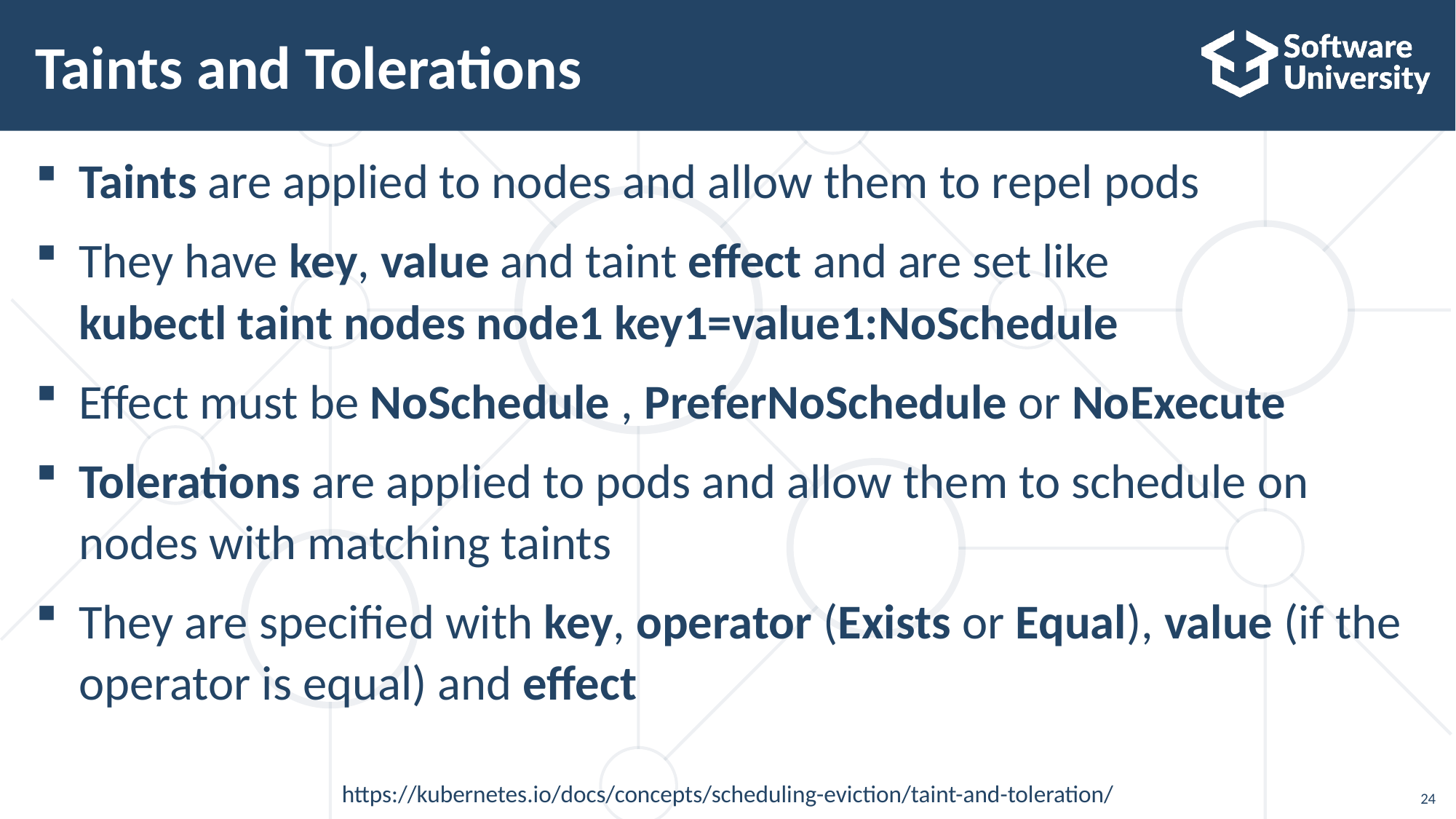

# Taints and Tolerations
Taints are applied to nodes and allow them to repel pods
They have key, value and taint effect and are set like
kubectl taint nodes node1 key1=value1:NoSchedule
Effect must be NoSchedule , PreferNoSchedule or NoExecute
Tolerations are applied to pods and allow them to schedule on nodes with matching taints
They are specified with key, operator (Exists or Equal), value (if the operator is equal) and effect
https://kubernetes.io/docs/concepts/scheduling-eviction/taint-and-toleration/
24